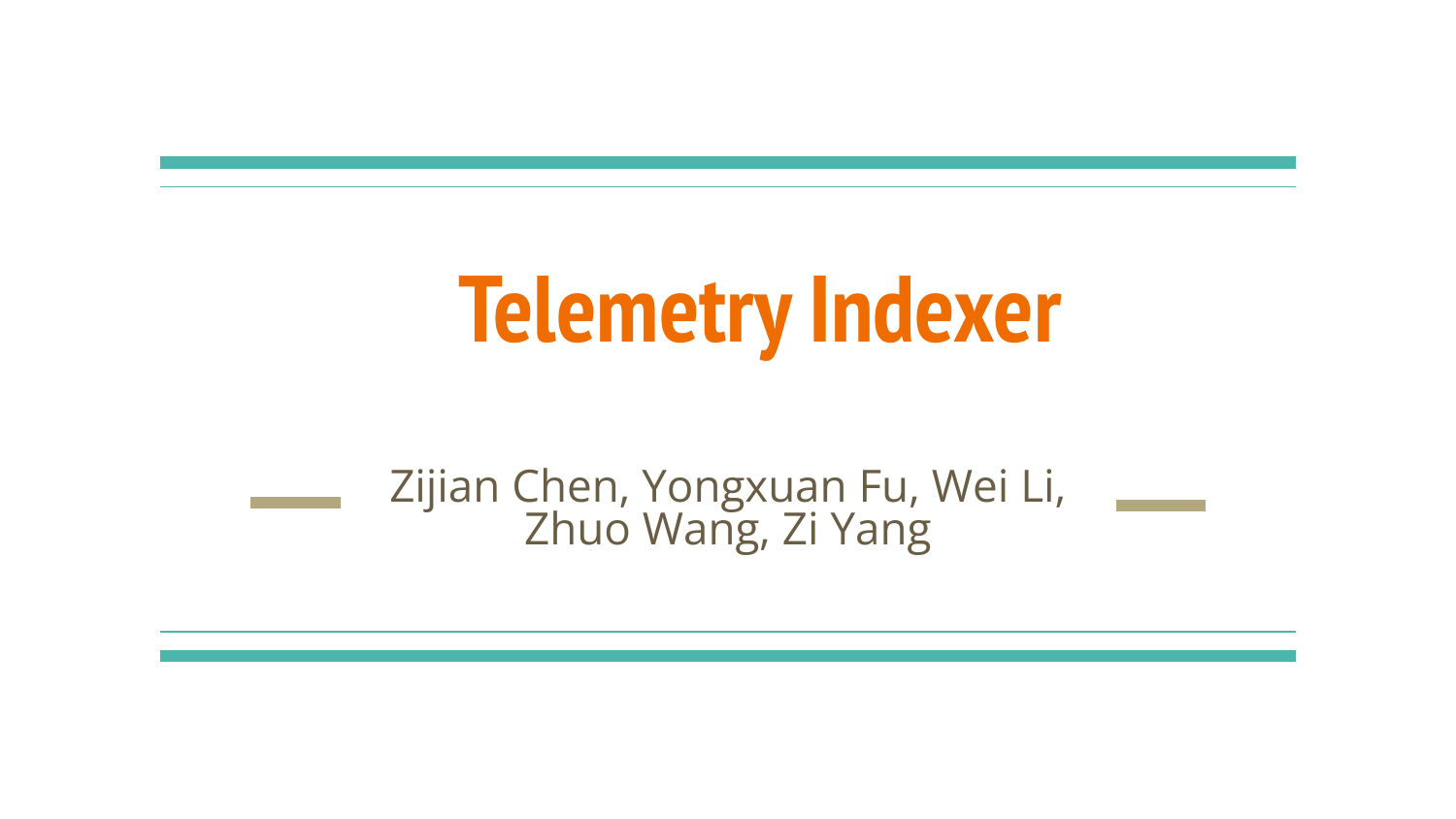

# Telemetry Indexer
Zijian Chen, Yongxuan Fu, Wei Li, Zhuo Wang, Zi Yang